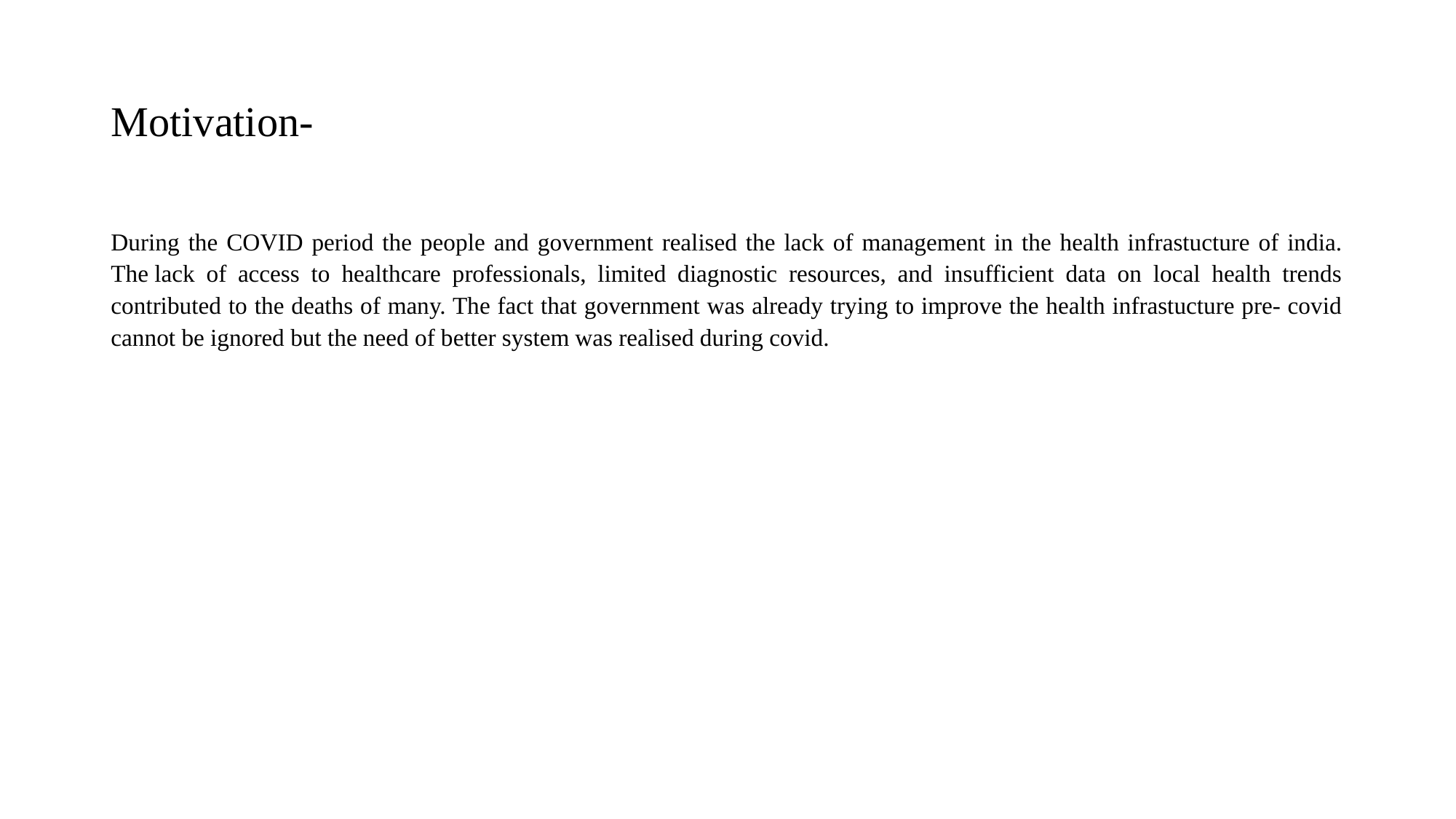

# Motivation-
During the COVID period the people and government realised the lack of management in the health infrastucture of india. The lack of access to healthcare professionals, limited diagnostic resources, and insufficient data on local health trends contributed to the deaths of many. The fact that government was already trying to improve the health infrastucture pre- covid cannot be ignored but the need of better system was realised during covid.